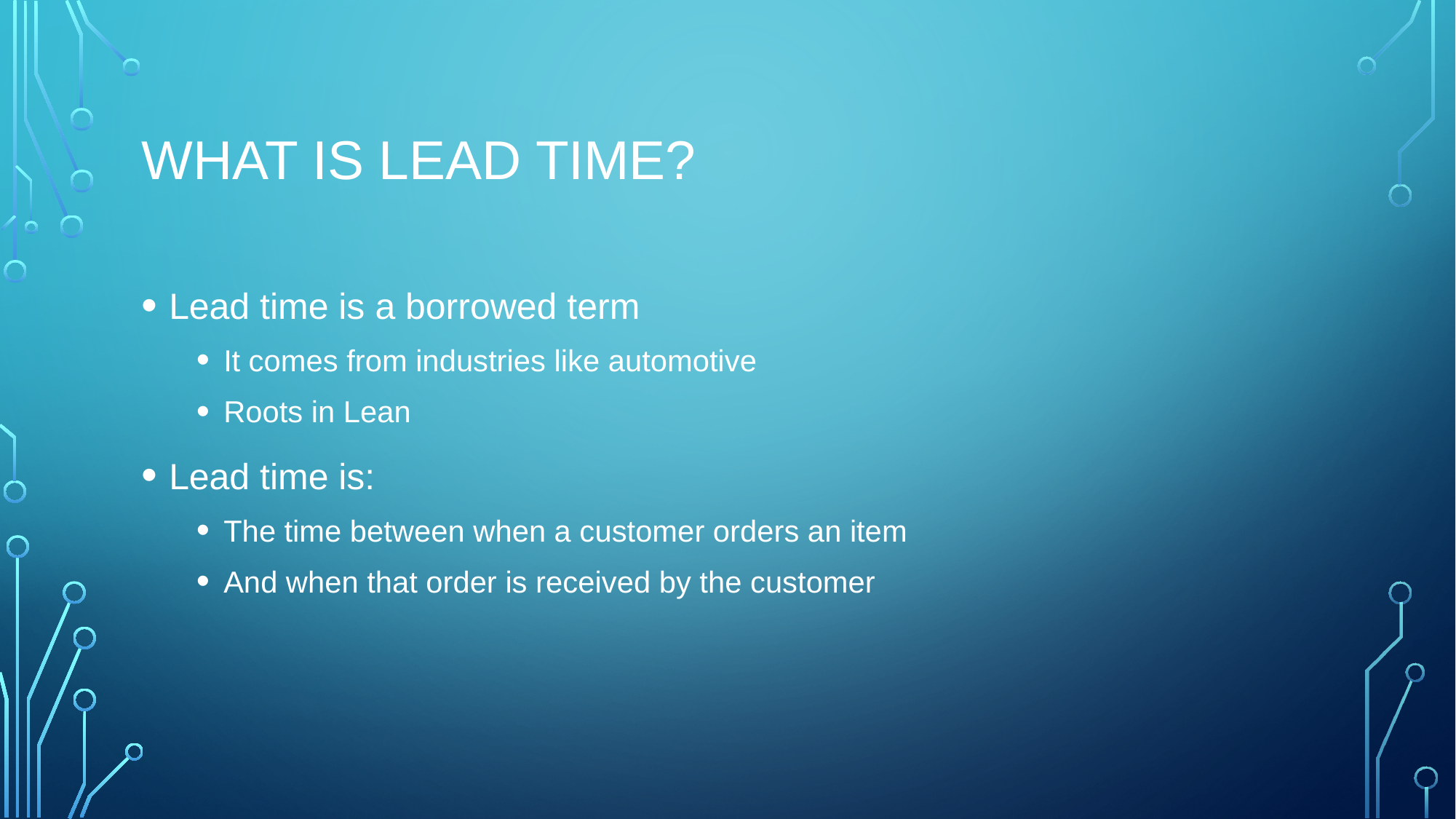

# What is LEad time?
Lead time is a borrowed term
It comes from industries like automotive
Roots in Lean
Lead time is:
The time between when a customer orders an item
And when that order is received by the customer